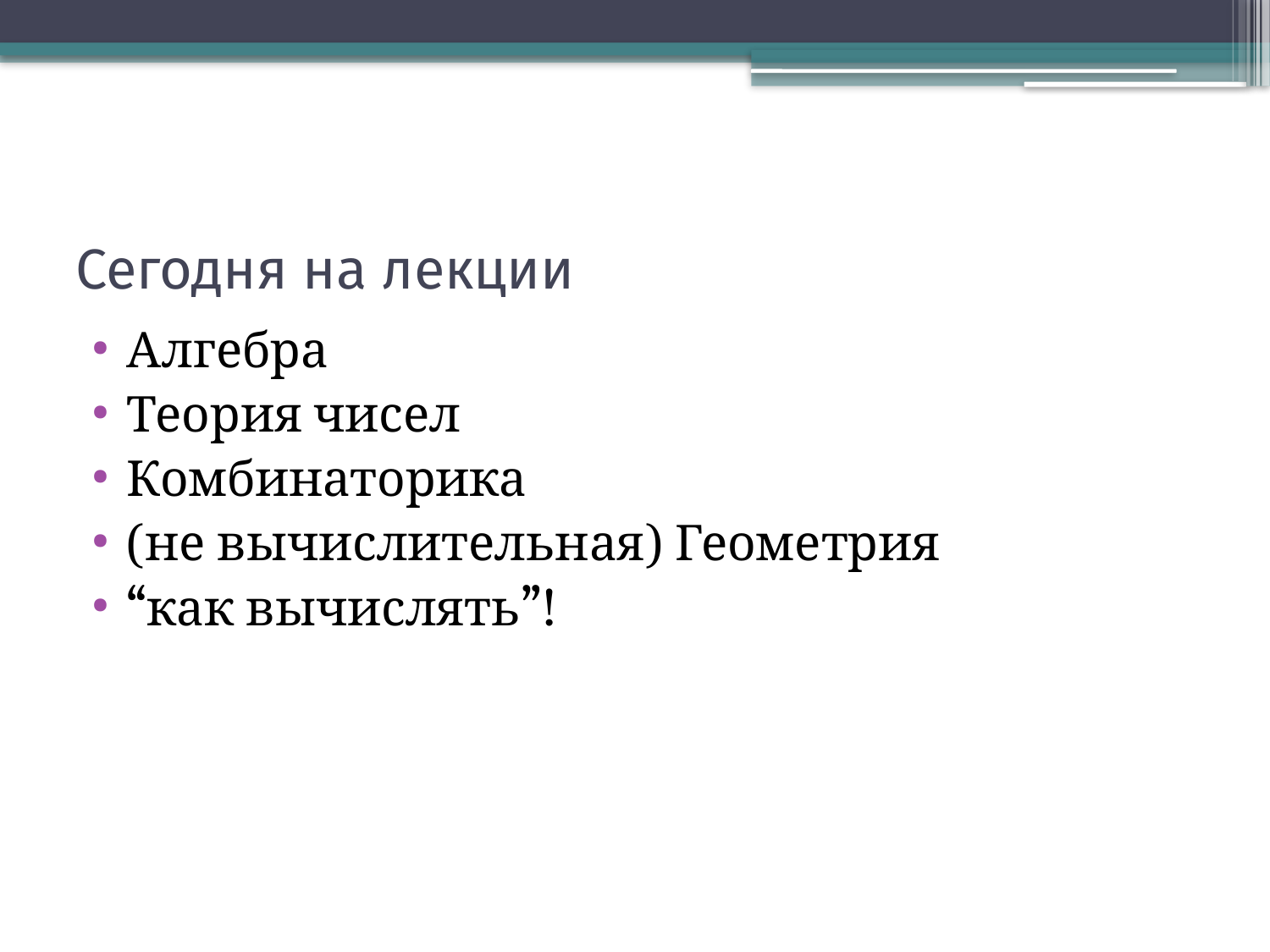

# Сегодня на лекции
Алгебра
Теория чисел
Комбинаторика
(не вычислительная) Геометрия
“как вычислять”!